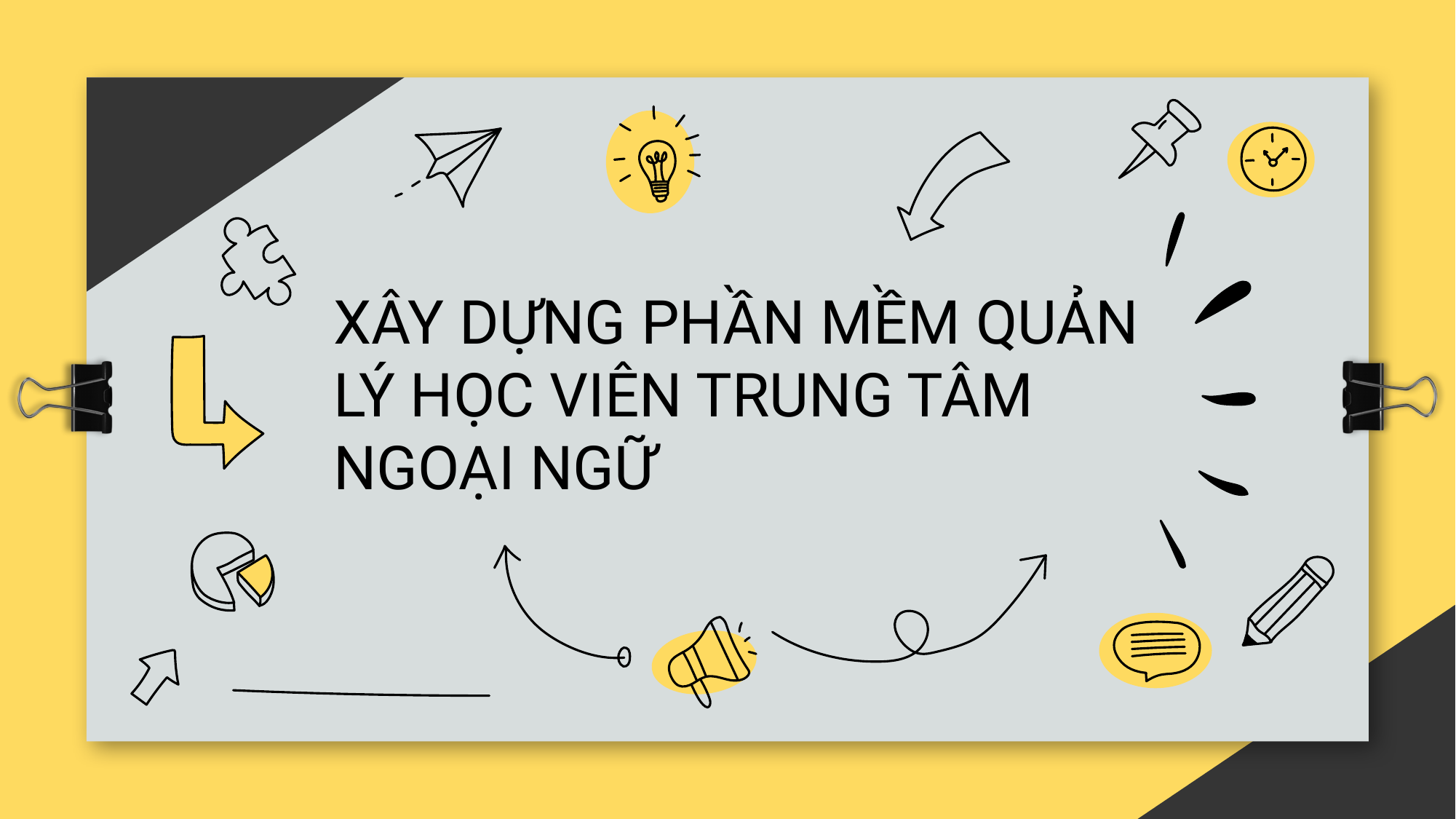

# XÂY DỰNG PHẦN MỀM QUẢN LÝ HỌC VIÊN TRUNG TÂM NGOẠI NGỮ